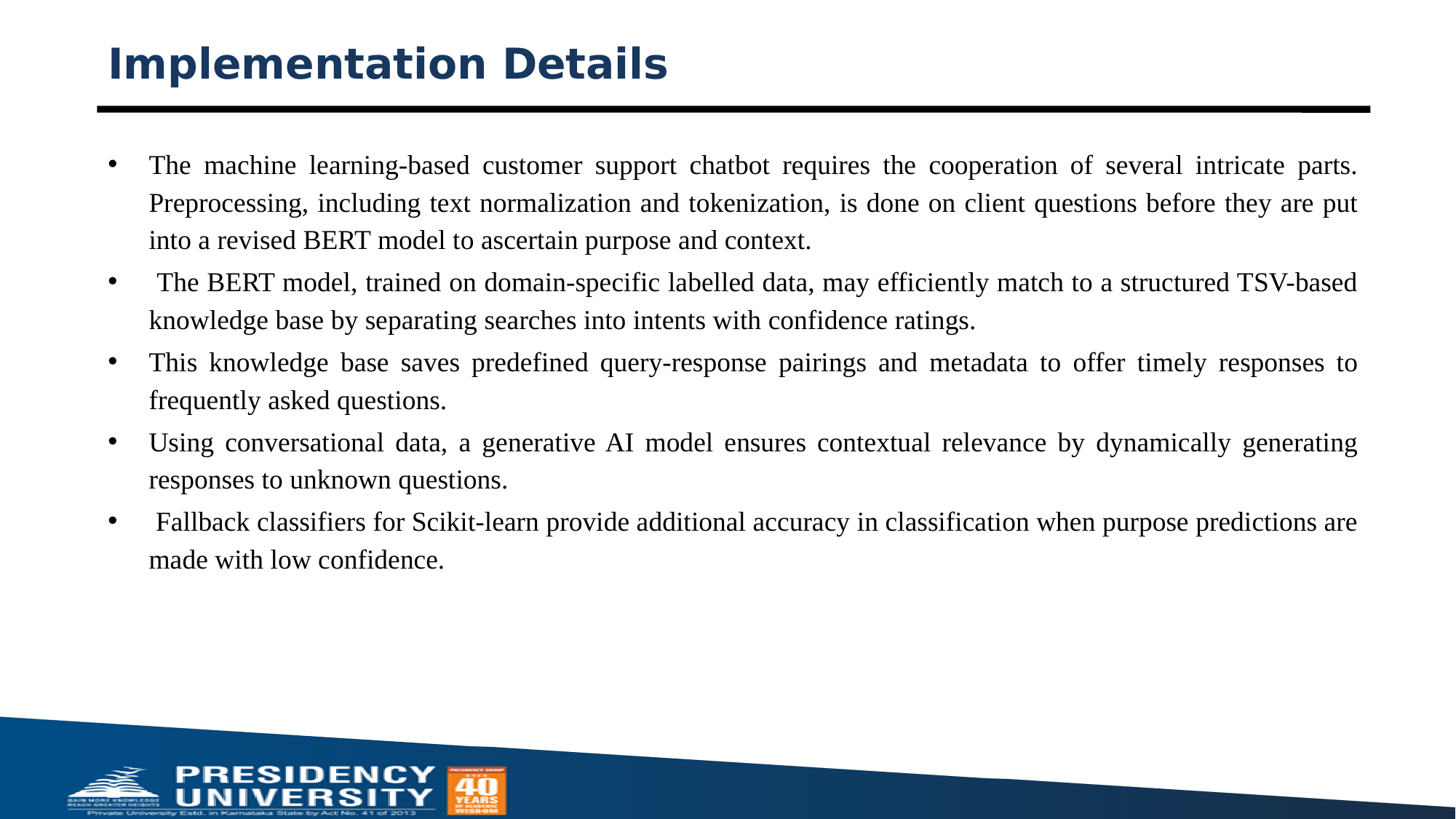

# Implementation Details
The machine learning-based customer support chatbot requires the cooperation of several intricate parts. Preprocessing, including text normalization and tokenization, is done on client questions before they are put into a revised BERT model to ascertain purpose and context.
 The BERT model, trained on domain-specific labelled data, may efficiently match to a structured TSV-based knowledge base by separating searches into intents with confidence ratings.
This knowledge base saves predefined query-response pairings and metadata to offer timely responses to frequently asked questions.
Using conversational data, a generative AI model ensures contextual relevance by dynamically generating responses to unknown questions.
 Fallback classifiers for Scikit-learn provide additional accuracy in classification when purpose predictions are made with low confidence.